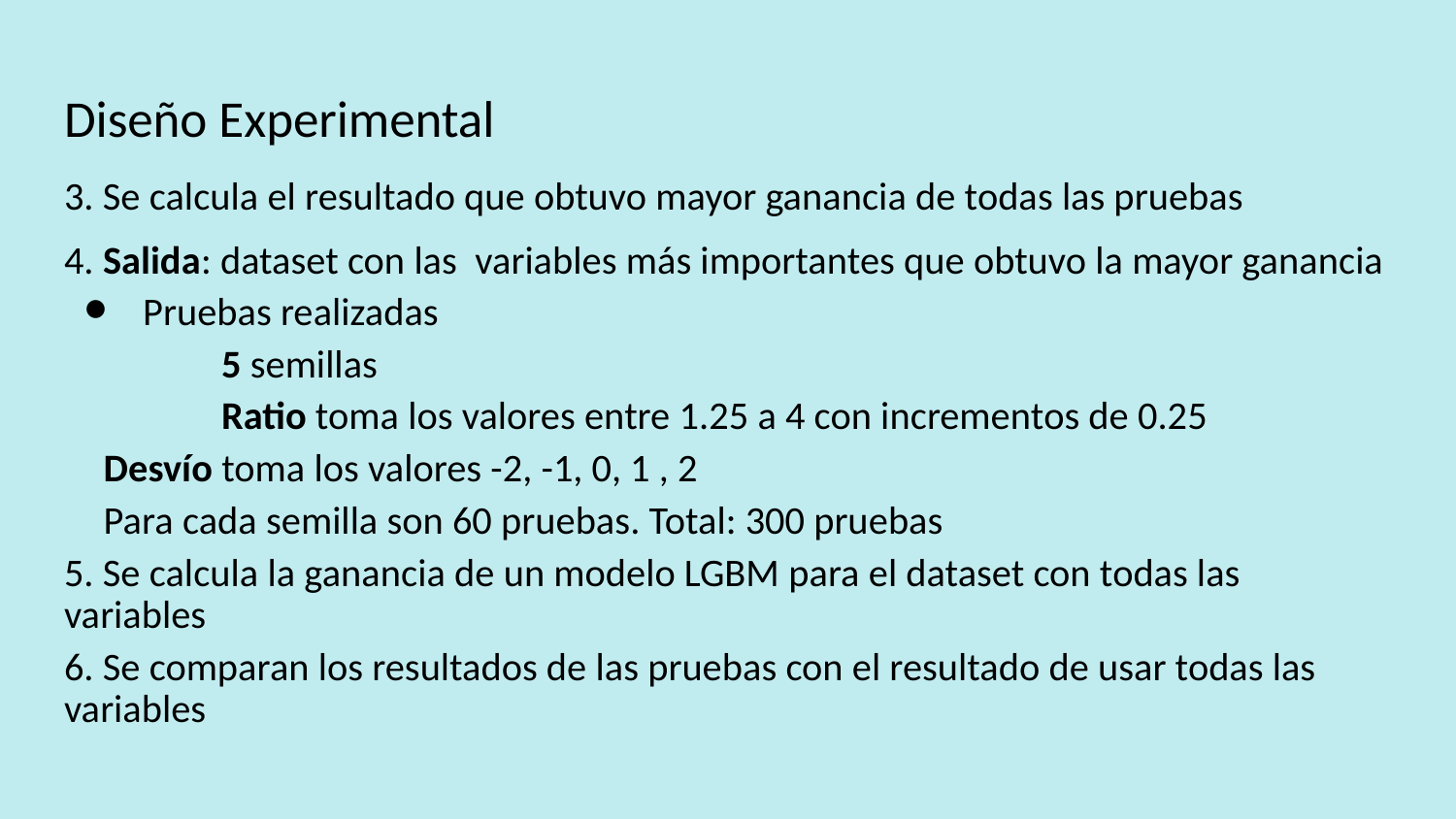

# Diseño Experimental
3. Se calcula el resultado que obtuvo mayor ganancia de todas las pruebas
4. Salida: dataset con las  variables más importantes que obtuvo la mayor ganancia
Pruebas realizadas
5 semillas
Ratio toma los valores entre 1.25 a 4 con incrementos de 0.25
		Desvío toma los valores -2, -1, 0, 1 , 2
	Para cada semilla son 60 pruebas. Total: 300 pruebas
5. Se calcula la ganancia de un modelo LGBM para el dataset con todas las variables
6. Se comparan los resultados de las pruebas con el resultado de usar todas las variables